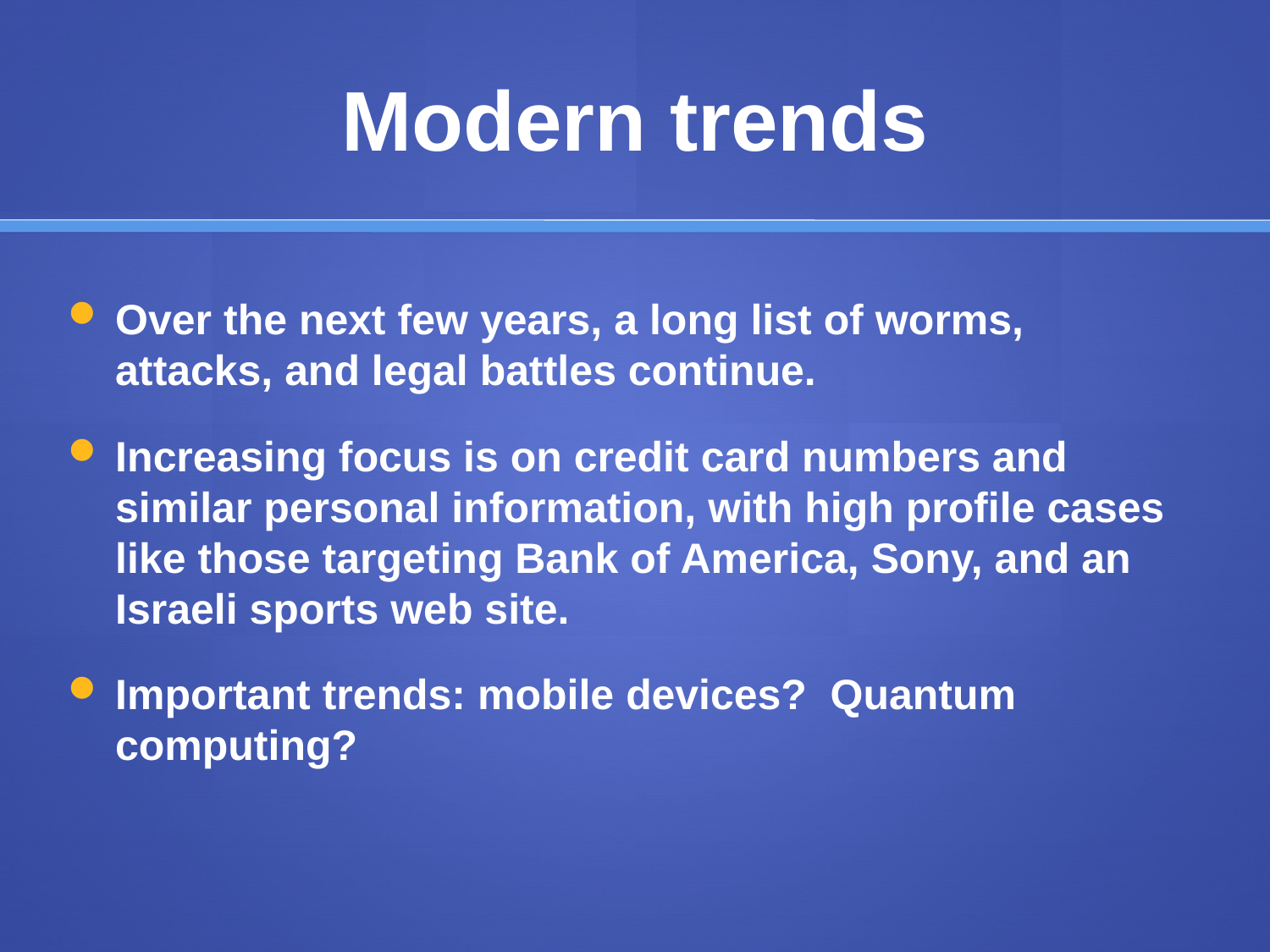

# Modern trends
Over the next few years, a long list of worms, attacks, and legal battles continue.
Increasing focus is on credit card numbers and similar personal information, with high profile cases like those targeting Bank of America, Sony, and an Israeli sports web site.
Important trends: mobile devices?  Quantum computing?